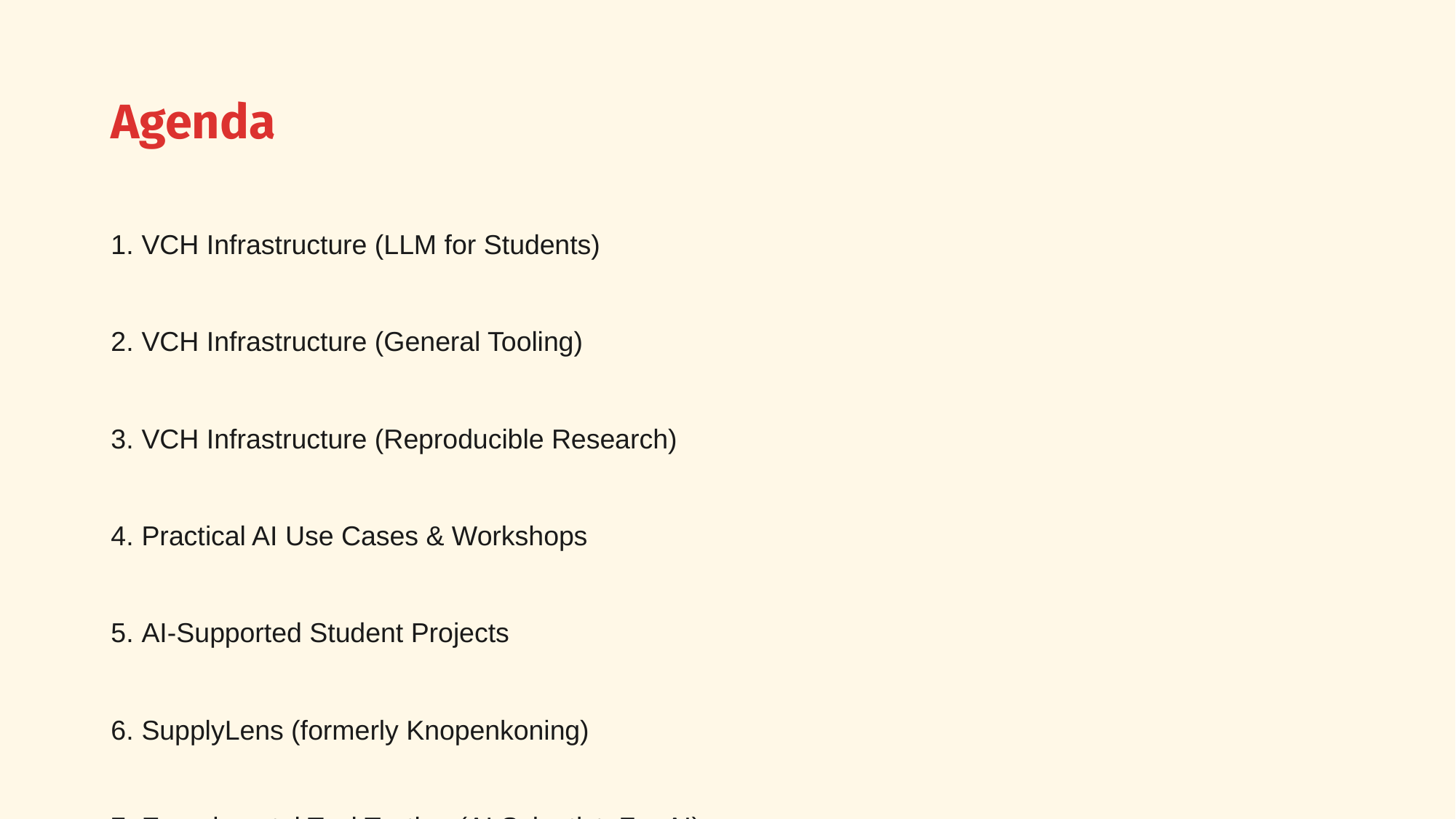

# Agenda
VCH Infrastructure (LLM for Students)
VCH Infrastructure (General Tooling)
VCH Infrastructure (Reproducible Research)
Practical AI Use Cases & Workshops
AI-Supported Student Projects
SupplyLens (formerly Knopenkoning)
Experimental Tool Testing (AI Scientist, Far.AI)
ClearRoots (SCF NICE Project)
ClearPaper (SCF NICE Proposal)
Key Collaborations